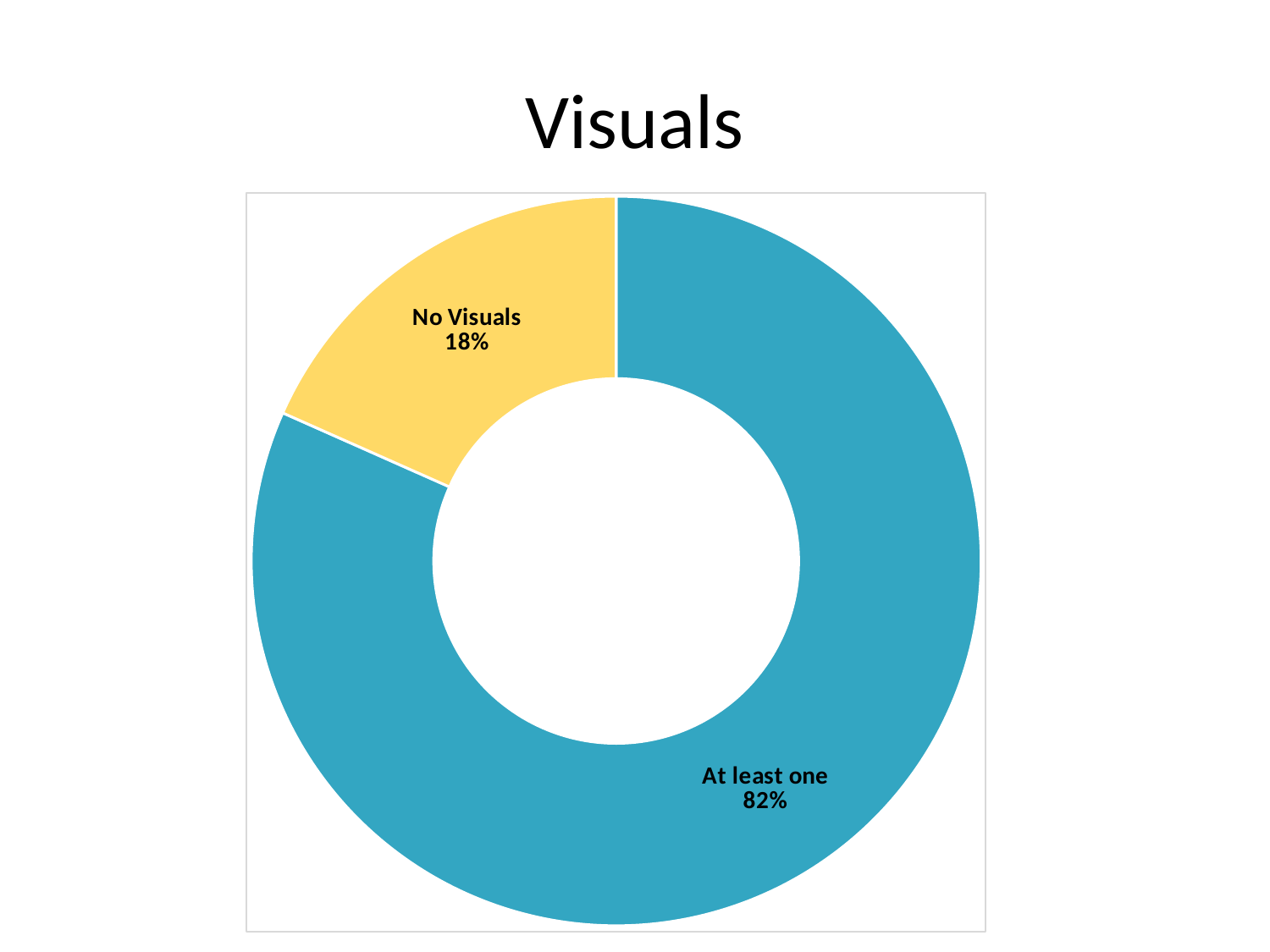

# Visuals

### Chart

| Category |  |
|---|---|
| At least one | 0.816568 |
| No Visuals | 0.183432 |